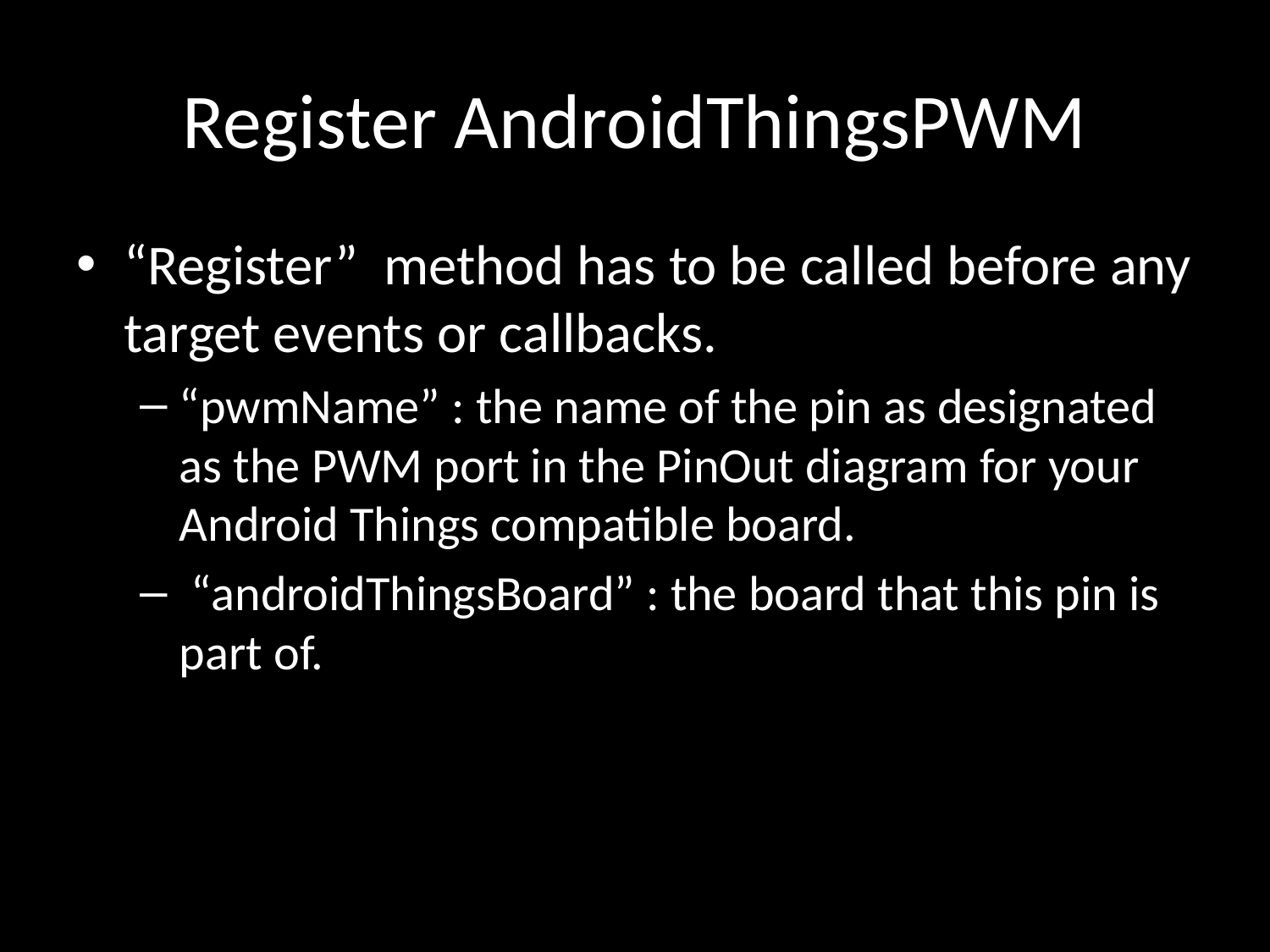

# Register AndroidThingsPWM
“Register”  method has to be called before any target events or callbacks.
“pwmName” : the name of the pin as designated as the PWM port in the PinOut diagram for your Android Things compatible board.
 “androidThingsBoard” : the board that this pin is part of.